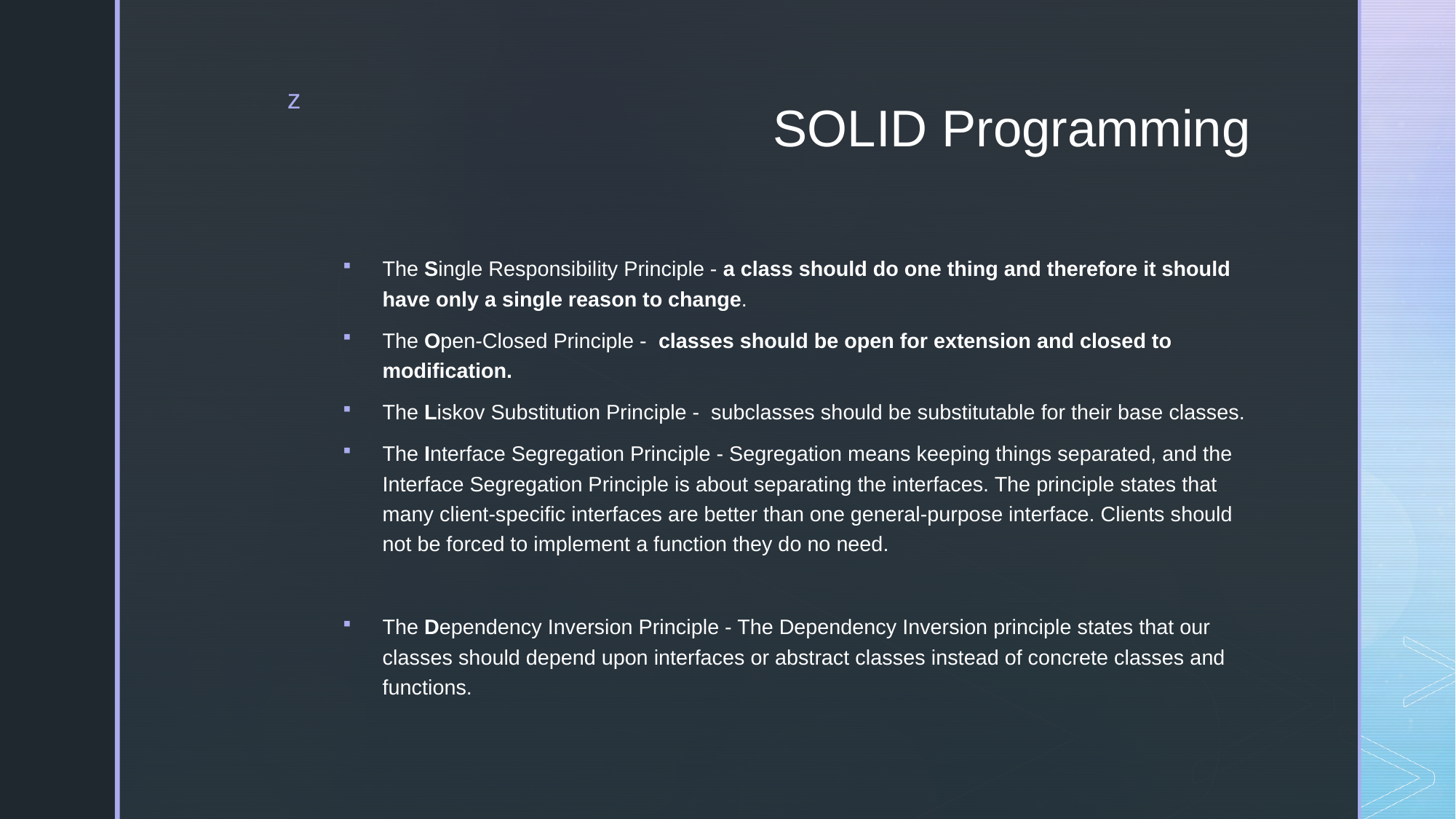

# SOLID Programming
The Single Responsibility Principle - a class should do one thing and therefore it should have only a single reason to change.
The Open-Closed Principle -  classes should be open for extension and closed to modification.
The Liskov Substitution Principle -  subclasses should be substitutable for their base classes.
The Interface Segregation Principle - Segregation means keeping things separated, and the Interface Segregation Principle is about separating the interfaces. The principle states that many client-specific interfaces are better than one general-purpose interface. Clients should not be forced to implement a function they do no need.

The Dependency Inversion Principle - The Dependency Inversion principle states that our classes should depend upon interfaces or abstract classes instead of concrete classes and functions.